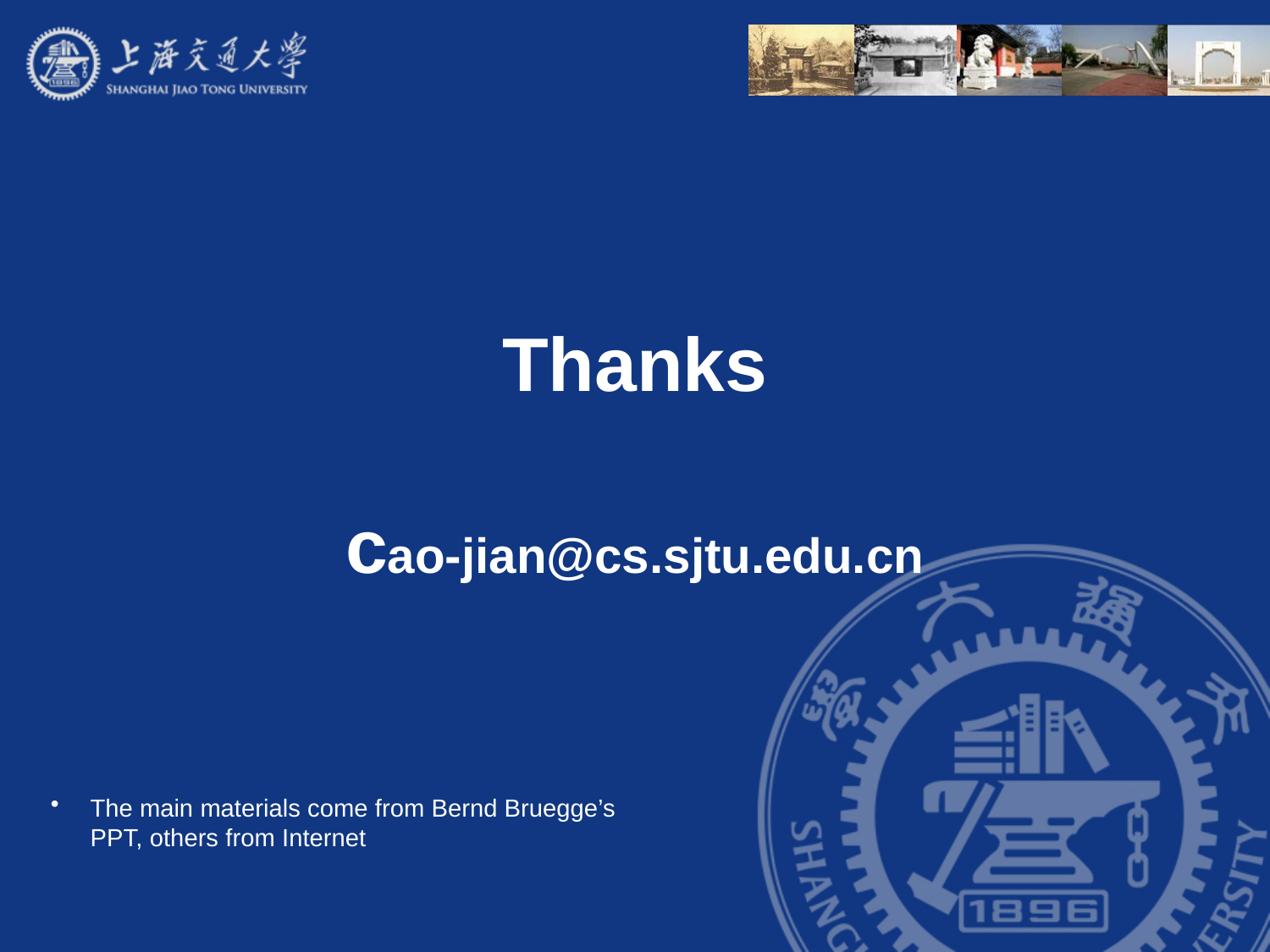

Thanks
cao-jian@cs.sjtu.edu.cn
The main materials come from Bernd Bruegge’s PPT, others from Internet